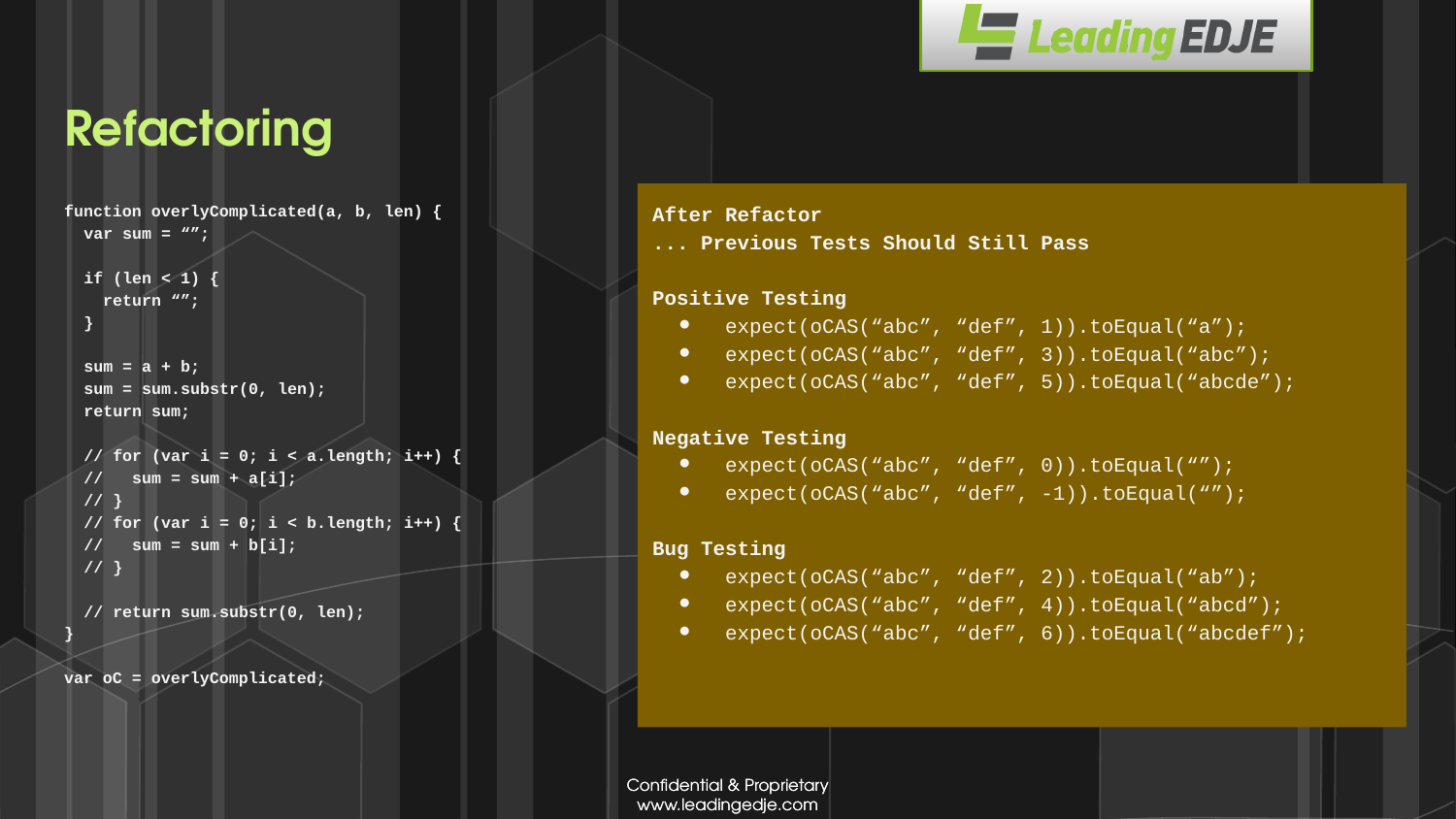

# Refactoring
function overlyComplicated(a, b, len) {
  var sum = “”;

  if (len < 1) {
    return “”;
  }

  sum = a + b;
  sum = sum.substr(0, len);
  return sum;

  // for (var i = 0; i < a.length; i++) {
  //   sum = sum + a[i];
  // }
  // for (var i = 0; i < b.length; i++) {
  //   sum = sum + b[i];
  // }

  // return sum.substr(0, len);
}

var oC = overlyComplicated;

After Refactor
... Previous Tests Should Still Pass

Positive Testing
expect(oCAS(“abc”, “def”, 1)).toEqual(“a”);
expect(oCAS(“abc”, “def”, 3)).toEqual(“abc”);
expect(oCAS(“abc”, “def”, 5)).toEqual(“abcde”);

Negative Testing
expect(oCAS(“abc”, “def”, 0)).toEqual(“”);
expect(oCAS(“abc”, “def”, -1)).toEqual(“”);

Bug Testing
expect(oCAS(“abc”, “def”, 2)).toEqual(“ab”);
expect(oCAS(“abc”, “def”, 4)).toEqual(“abcd”);
expect(oCAS(“abc”, “def”, 6)).toEqual(“abcdef”);